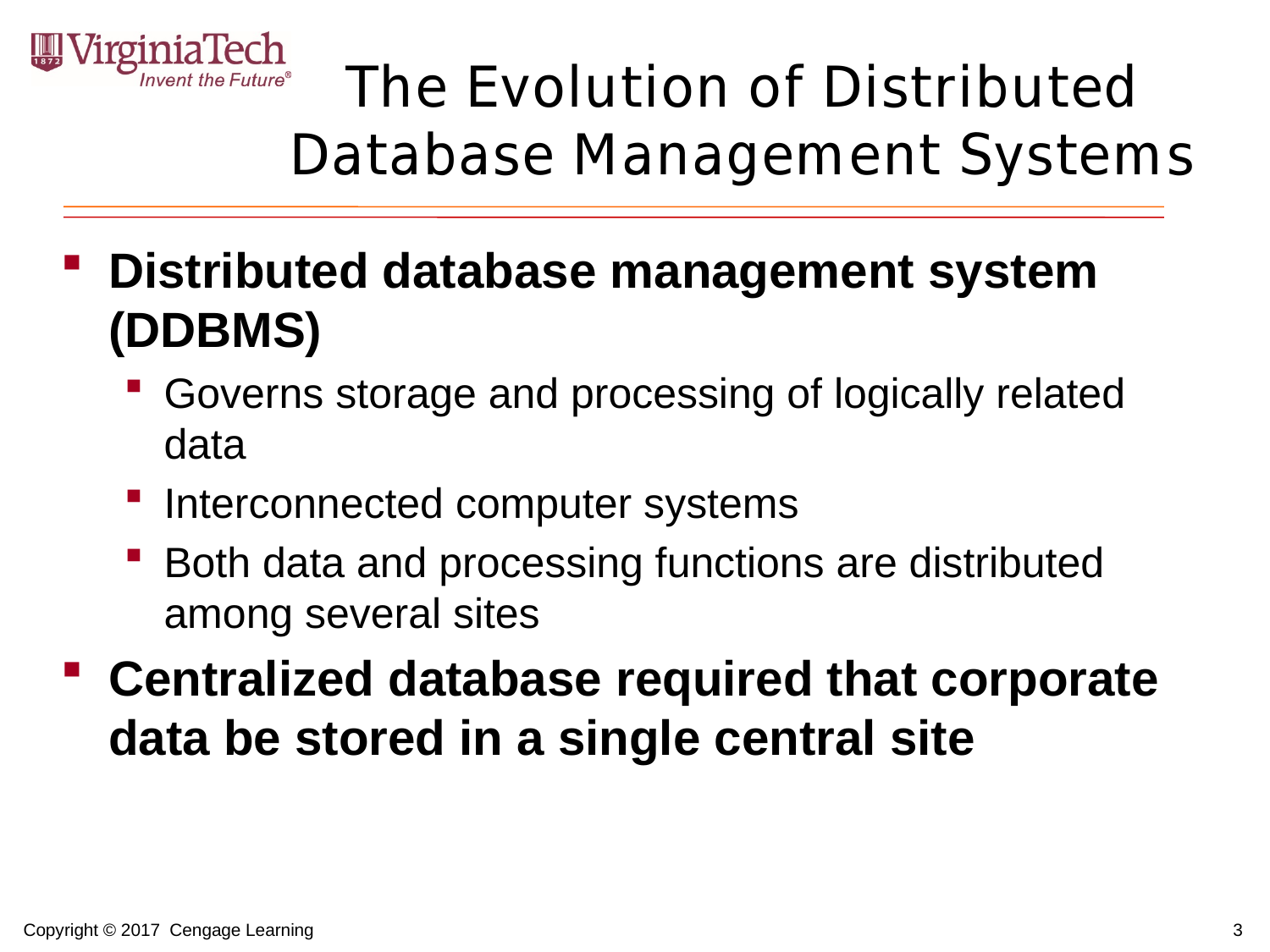

# The Evolution of Distributed Database Management Systems
Distributed database management system (DDBMS)
Governs storage and processing of logically related data
Interconnected computer systems
Both data and processing functions are distributed among several sites
Centralized database required that corporate data be stored in a single central site
3
Copyright © 2017  Cengage Learning